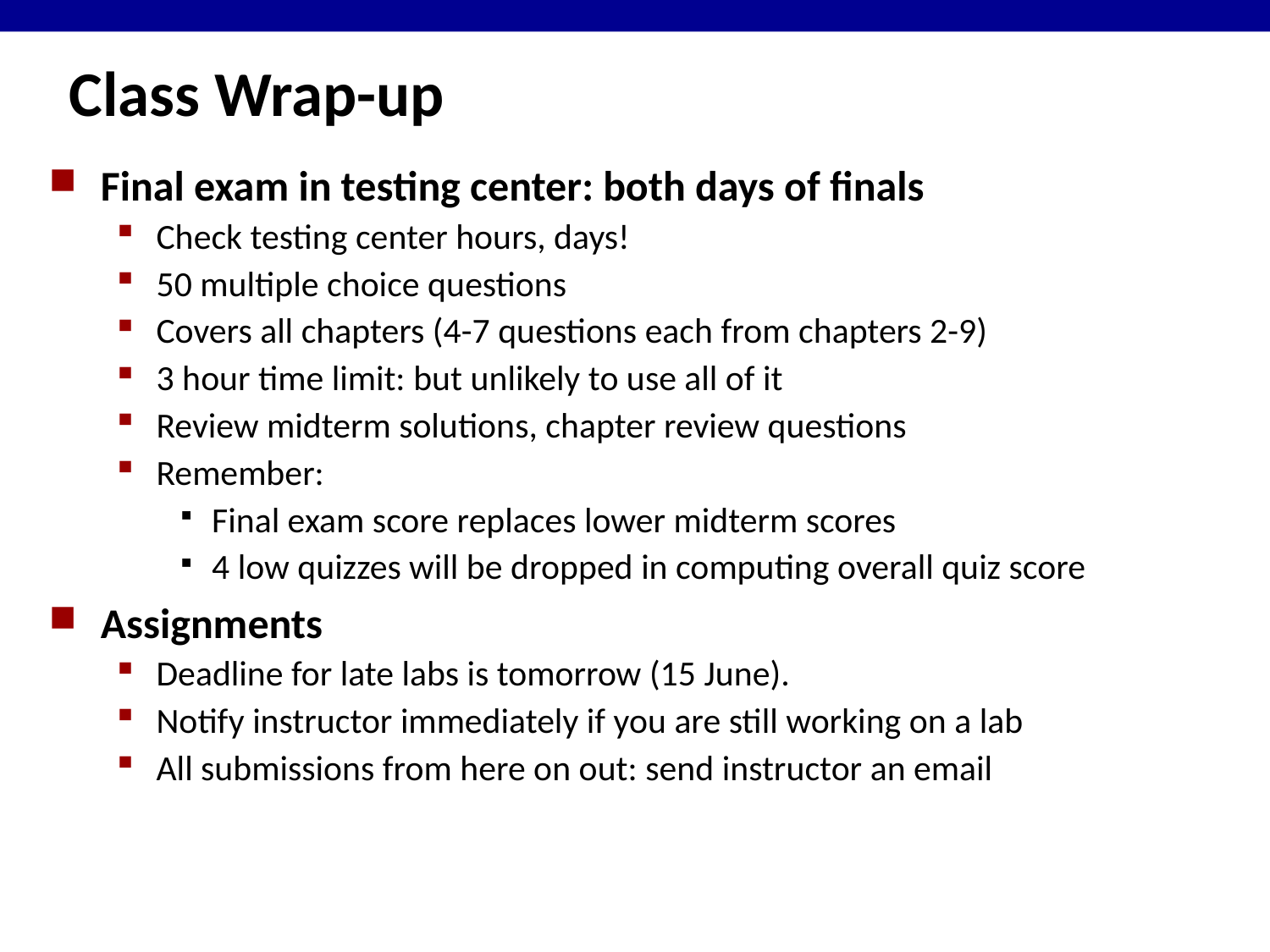

# Class Wrap-up
Final exam in testing center: both days of finals
Check testing center hours, days!
50 multiple choice questions
Covers all chapters (4-7 questions each from chapters 2-9)
3 hour time limit: but unlikely to use all of it
Review midterm solutions, chapter review questions
Remember:
Final exam score replaces lower midterm scores
4 low quizzes will be dropped in computing overall quiz score
Assignments
Deadline for late labs is tomorrow (15 June).
Notify instructor immediately if you are still working on a lab
All submissions from here on out: send instructor an email